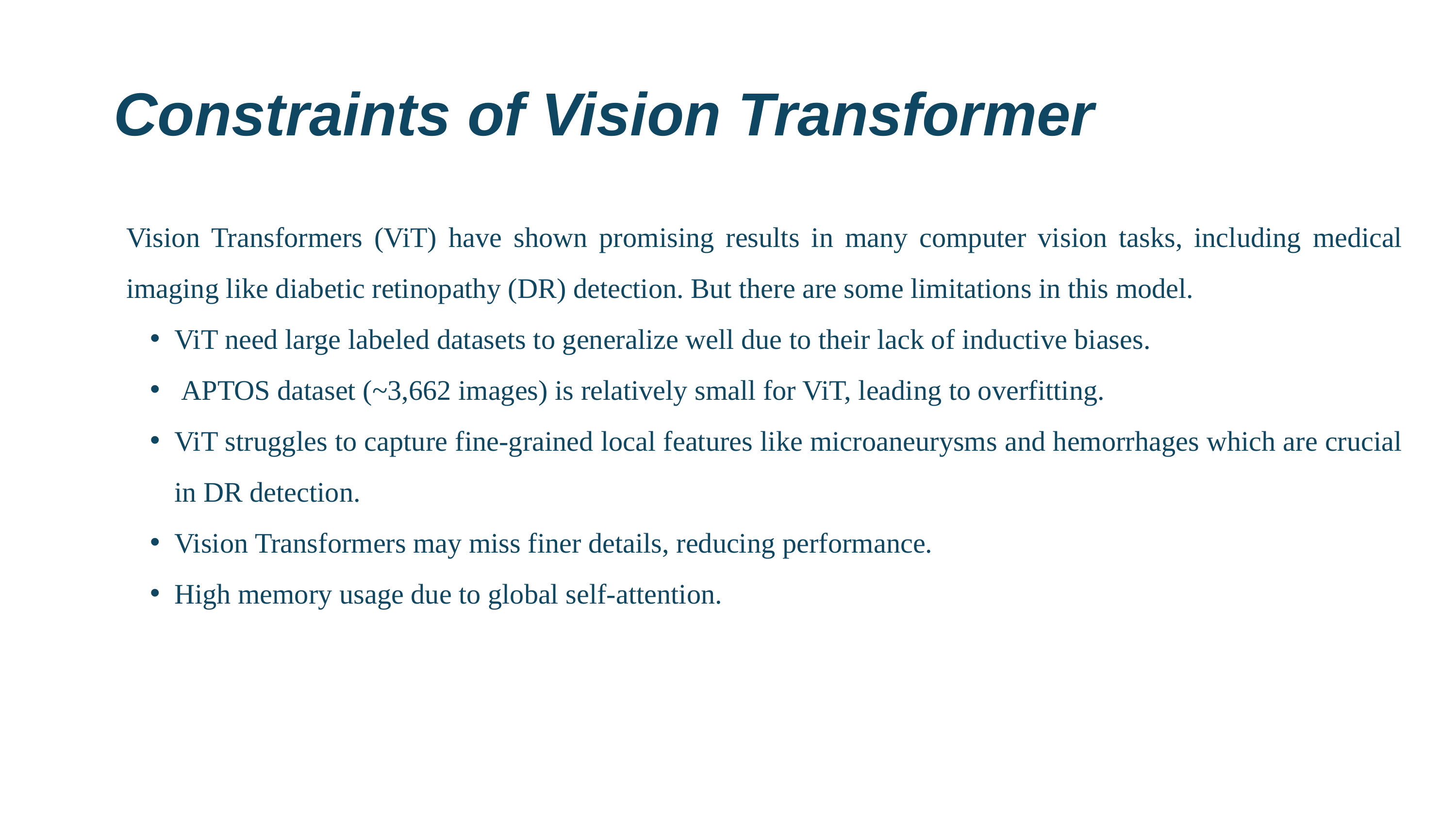

Constraints of Vision Transformer
Vision Transformers (ViT) have shown promising results in many computer vision tasks, including medical imaging like diabetic retinopathy (DR) detection. But there are some limitations in this model.
ViT need large labeled datasets to generalize well due to their lack of inductive biases.
 APTOS dataset (~3,662 images) is relatively small for ViT, leading to overfitting.
ViT struggles to capture fine-grained local features like microaneurysms and hemorrhages which are crucial in DR detection.
Vision Transformers may miss finer details, reducing performance.
High memory usage due to global self-attention.